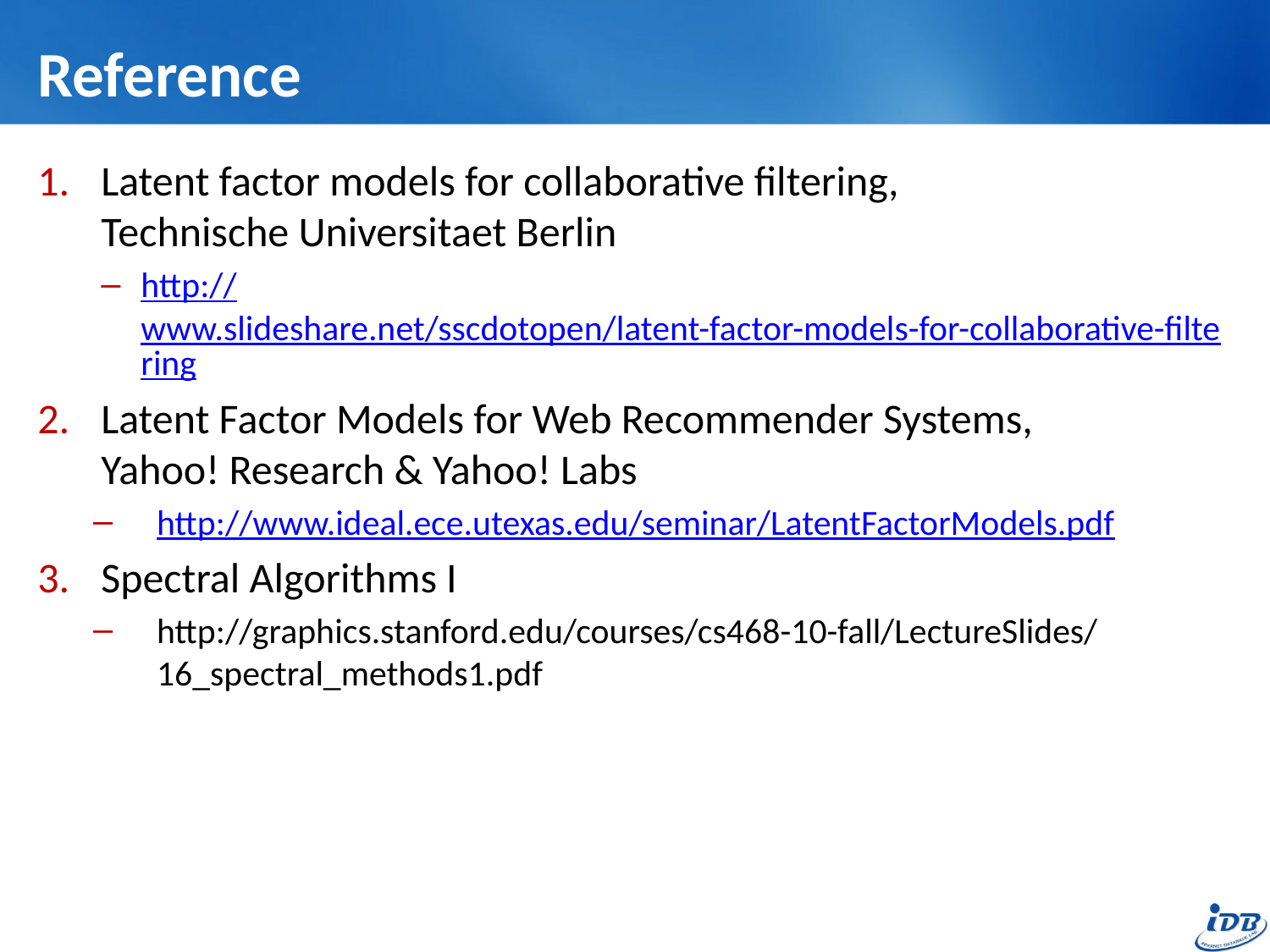

# Reference
Latent factor models for collaborative filtering,
Technische Universitaet Berlin
http://www.slideshare.net/sscdotopen/latent-factor-models-for-collaborative-filtering
Latent Factor Models for Web Recommender Systems,
Yahoo! Research & Yahoo! Labs
http://www.ideal.ece.utexas.edu/seminar/LatentFactorModels.pdf
Spectral Algorithms I
http://graphics.stanford.edu/courses/cs468-10-fall/LectureSlides/16_spectral_methods1.pdf